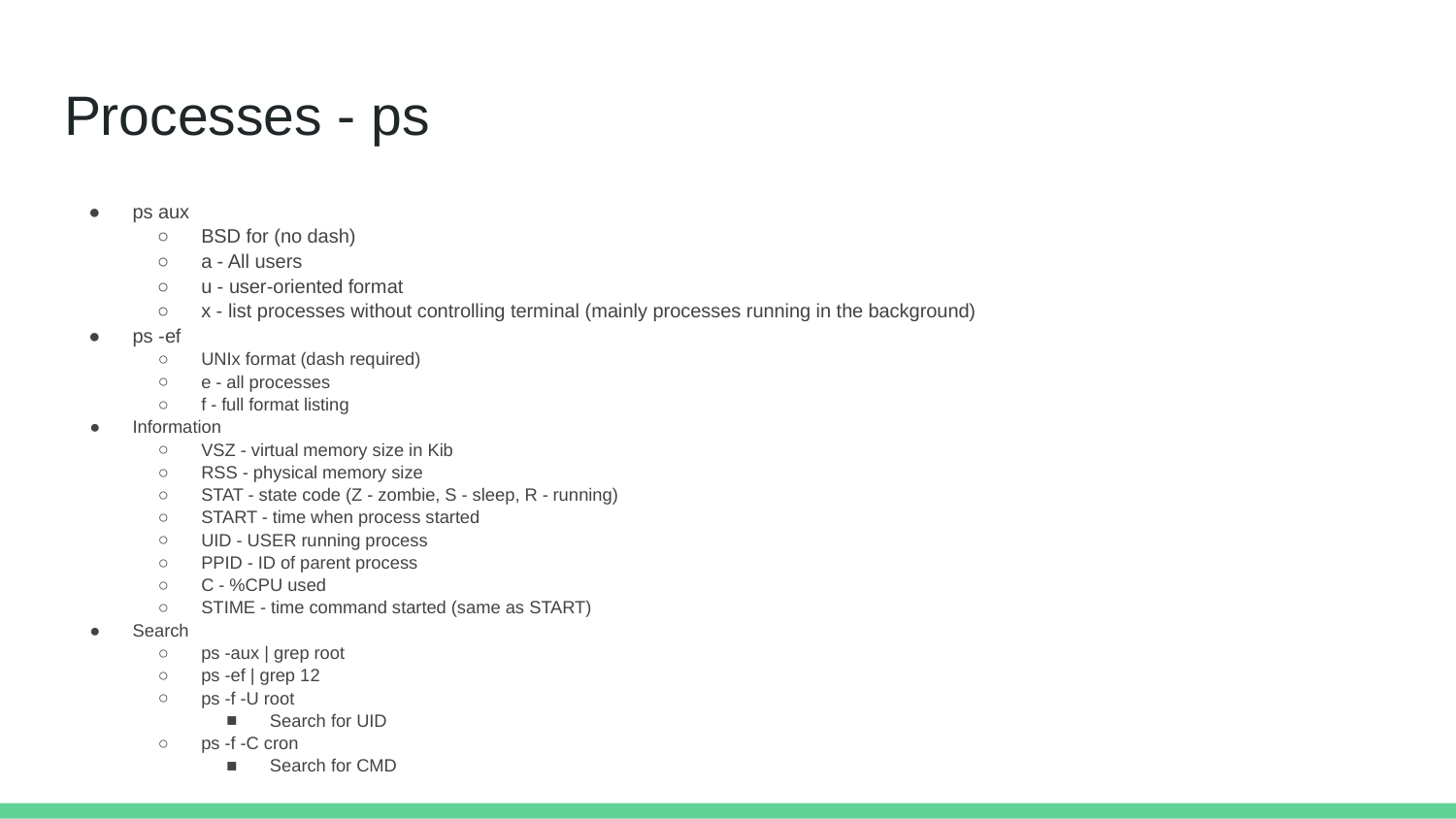

# Processes - ps
ps aux
BSD for (no dash)
a - All users
u - user-oriented format
x - list processes without controlling terminal (mainly processes running in the background)
ps -ef
UNIx format (dash required)
e - all processes
f - full format listing
Information
VSZ - virtual memory size in Kib
RSS - physical memory size
STAT - state code (Z - zombie, S - sleep, R - running)
START - time when process started
UID - USER running process
PPID - ID of parent process
C - %CPU used
STIME - time command started (same as START)
Search
ps -aux | grep root
ps -ef | grep 12
ps -f -U root
Search for UID
ps -f -C cron
Search for CMD